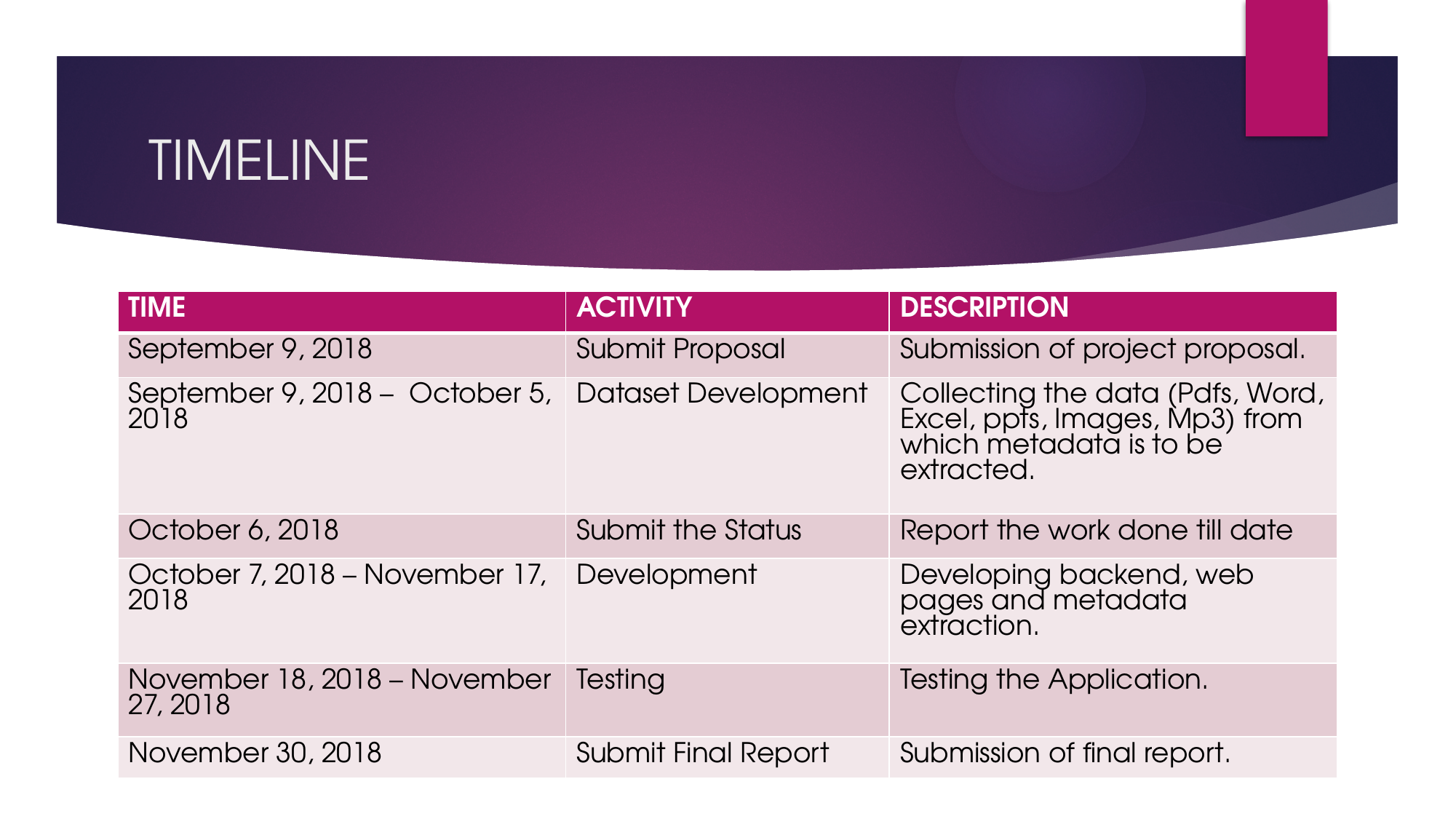

# TIMELINE
| TIME | ACTIVITY | DESCRIPTION |
| --- | --- | --- |
| September 9, 2018 | Submit Proposal | Submission of project proposal. |
| September 9, 2018 – October 5, 2018 | Dataset Development | Collecting the data (Pdfs, Word, Excel, ppts, Images, Mp3) from which metadata is to be extracted. |
| October 6, 2018 | Submit the Status | Report the work done till date |
| October 7, 2018 – November 17, 2018 | Development | Developing backend, web pages and metadata extraction. |
| November 18, 2018 – November 27, 2018 | Testing | Testing the Application. |
| November 30, 2018 | Submit Final Report | Submission of final report. |